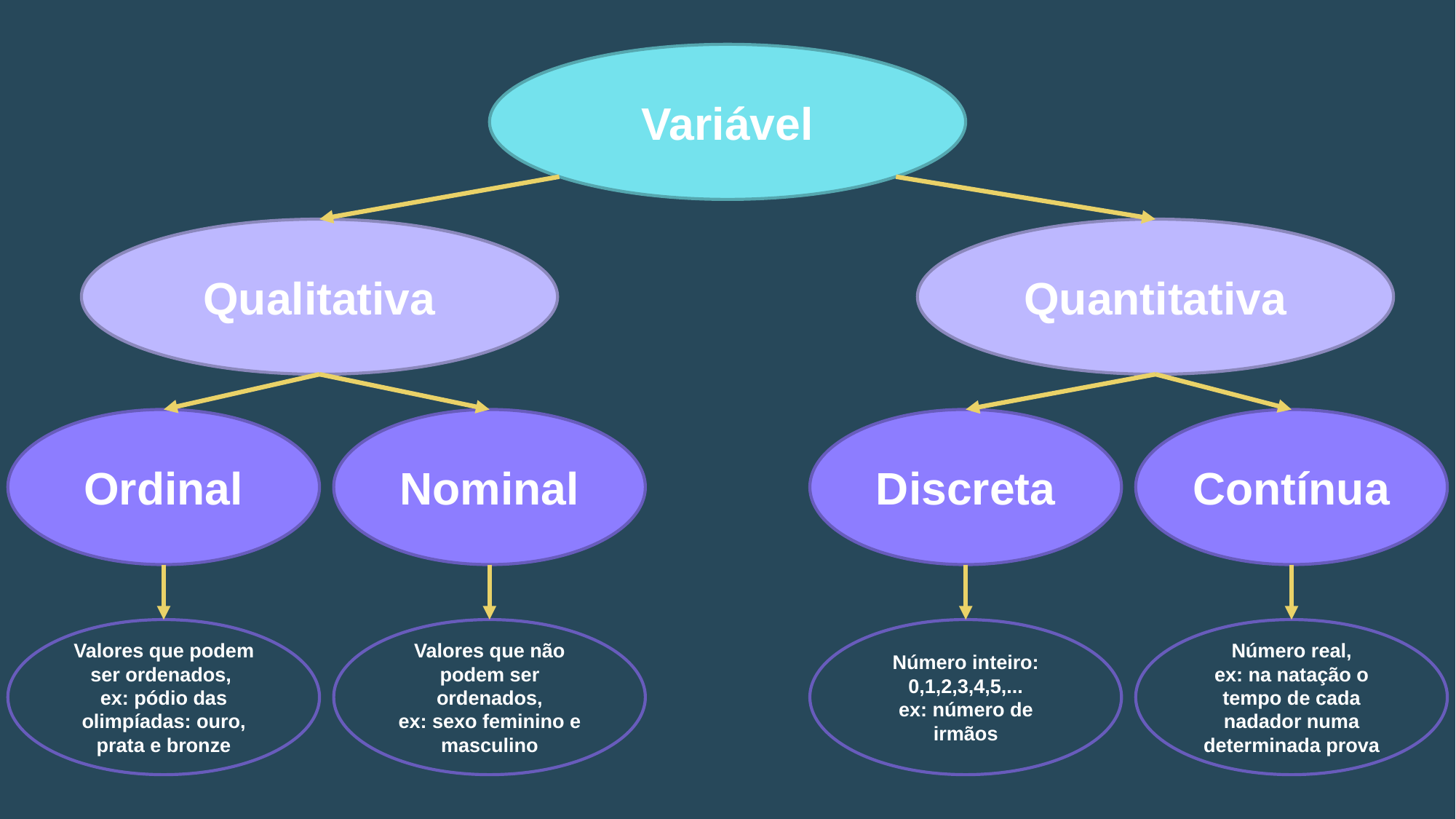

Variável
Qualitativa
Quantitativa
Discreta
Contínua
Ordinal
Nominal
Número inteiro: 0,1,2,3,4,5,...
ex: número de irmãos
Número real,
ex: na natação o tempo de cada nadador numa determinada prova
Valores que podem ser ordenados,
ex: pódio das olimpíadas: ouro, prata e bronze
Valores que não podem ser ordenados,
ex: sexo feminino e masculino